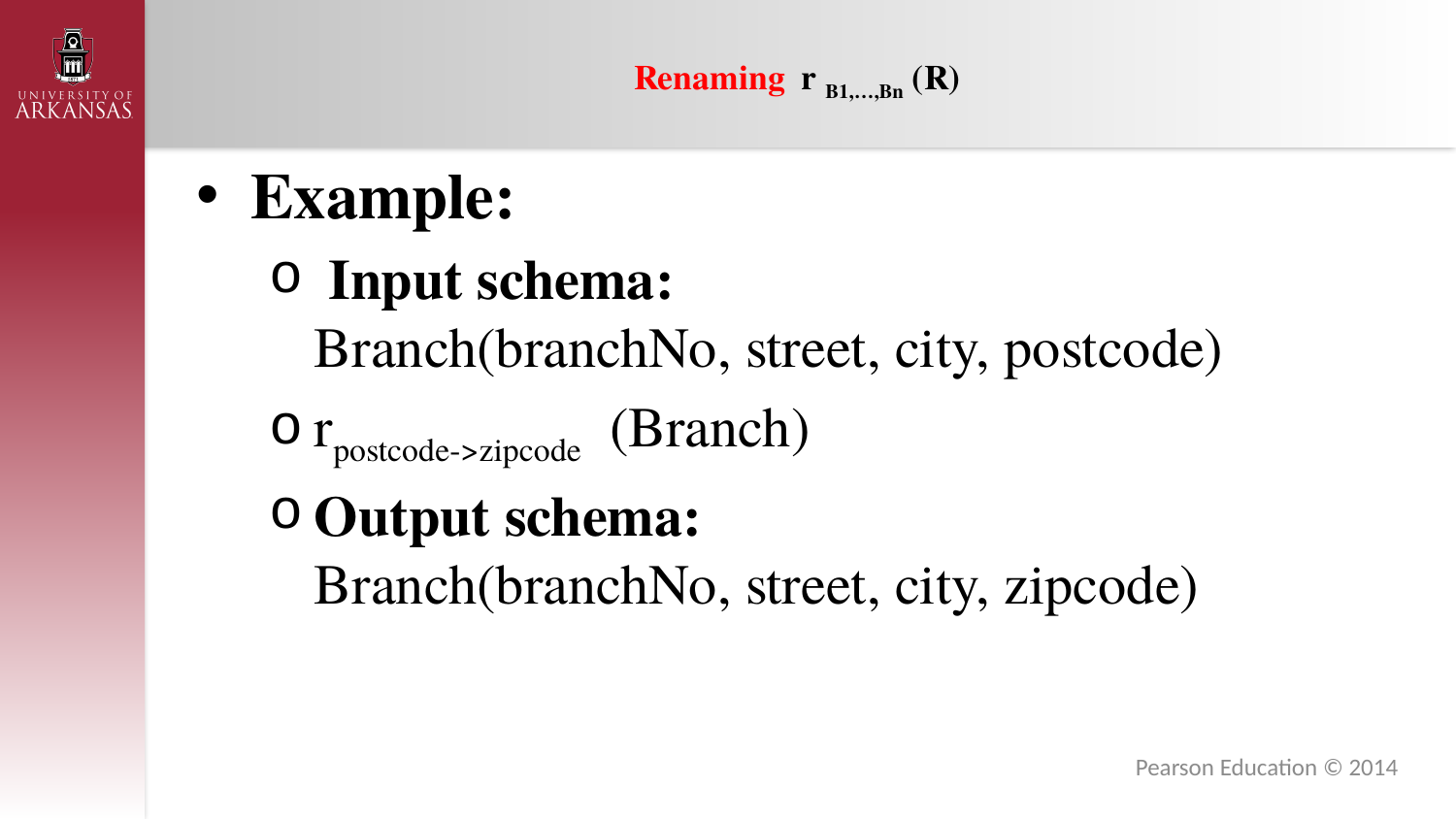

# Renaming  r B1,…,Bn (R)
Example:
 Input schema:
Branch(branchNo, street, city, postcode)
rpostcode->zipcode  (Branch)
Output schema:
Branch(branchNo, street, city, zipcode)

Pearson Education © 2014